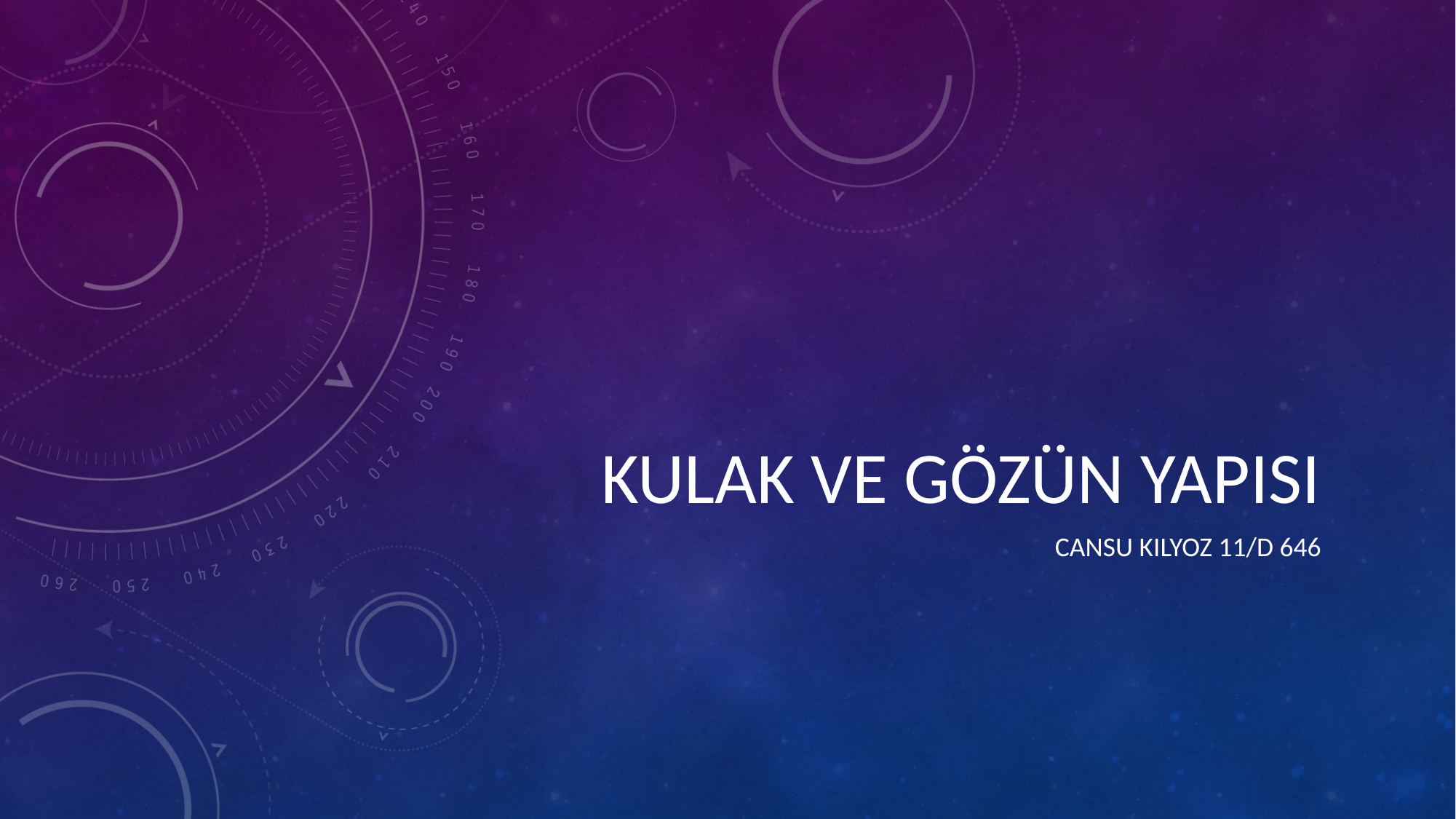

# Kulak ve gözün yapisi
Cansu kilyoz 11/D 646